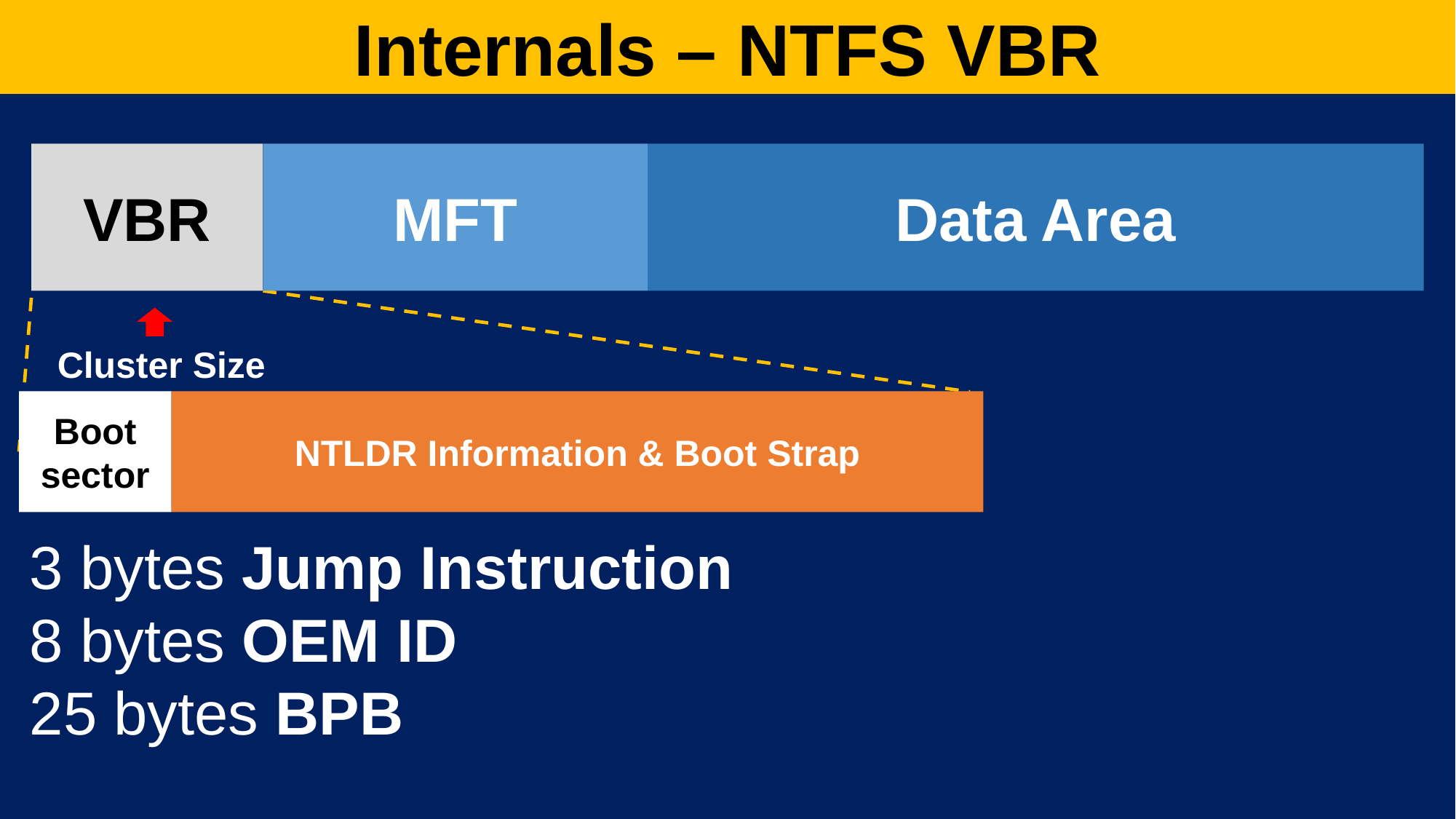

Internals – NTFS VBR
Data Area
MFT
VBR

Cluster Size
Boot
sector
NTLDR Information & Boot Strap
3 bytes Jump Instruction
8 bytes OEM ID
25 bytes BPB